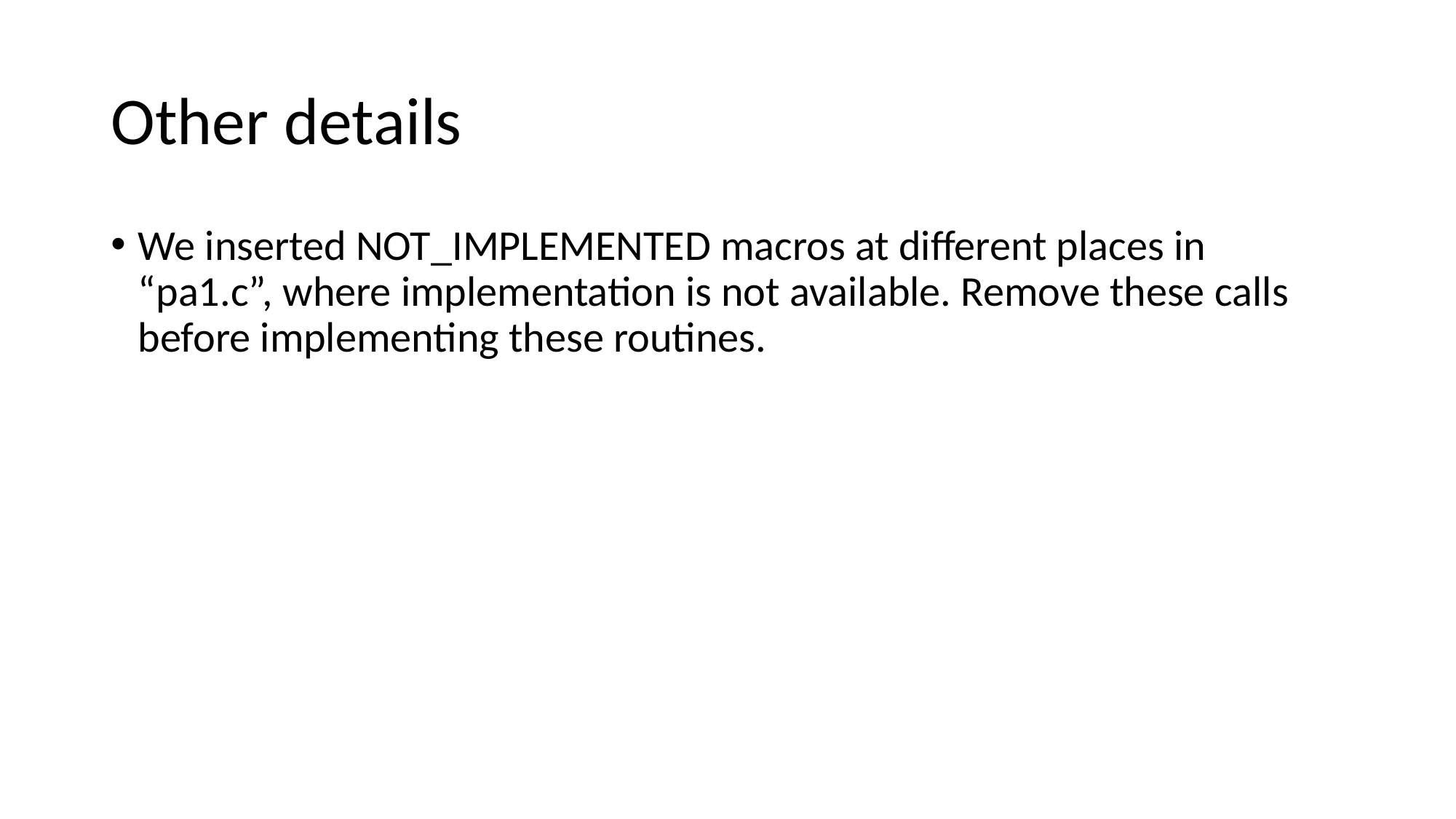

# Other details
We inserted NOT_IMPLEMENTED macros at different places in “pa1.c”, where implementation is not available. Remove these calls before implementing these routines.